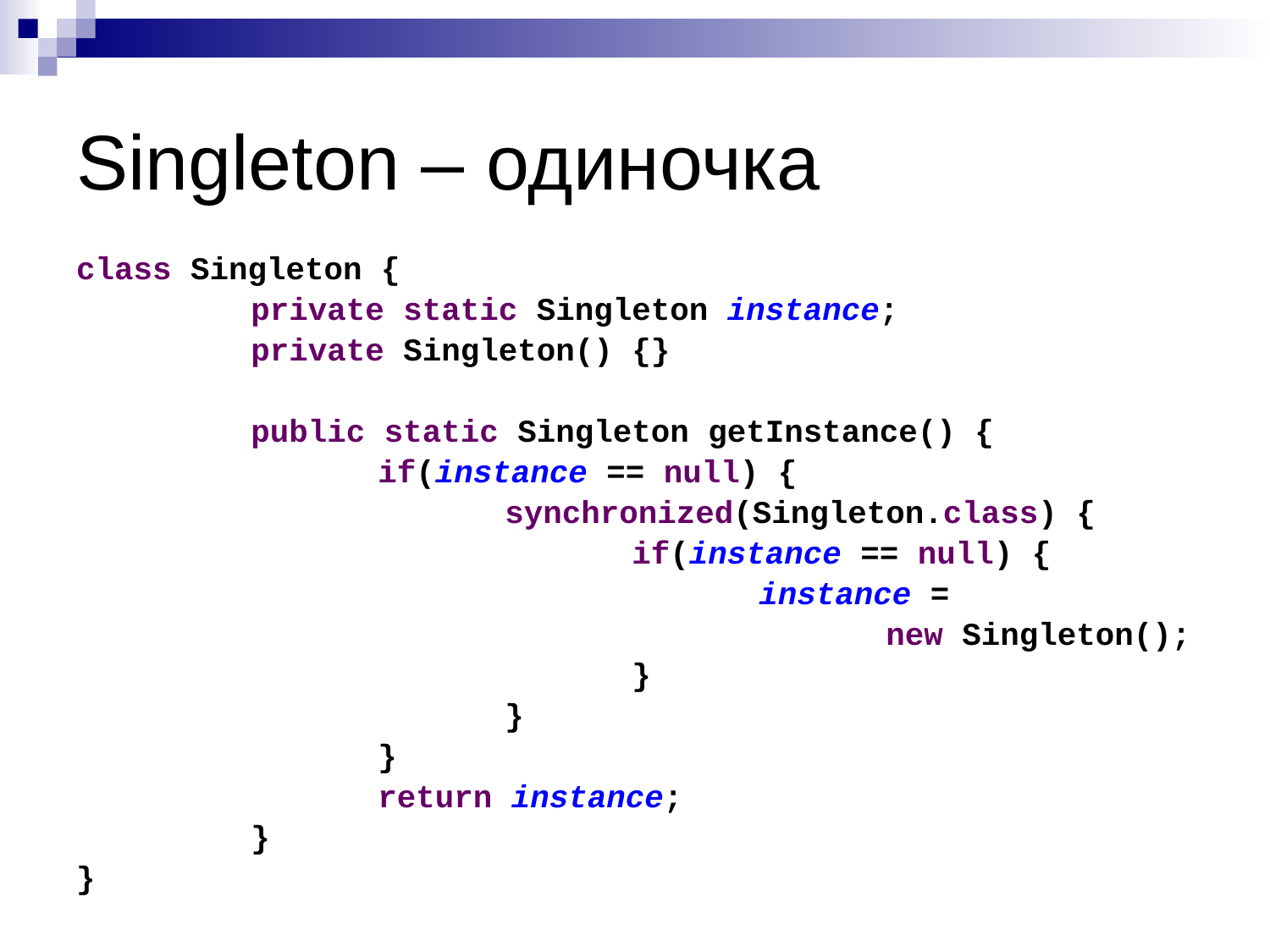

# Singleton – одиночка
class Singleton {
		private static Singleton instance;
		private Singleton() {}

		public static Singleton getInstance() {
			if(instance == null) {
				synchronized(Singleton.class) {
					if(instance == null) {
						instance =
							new Singleton();
					}
				}
			}
			return instance;
		}
}